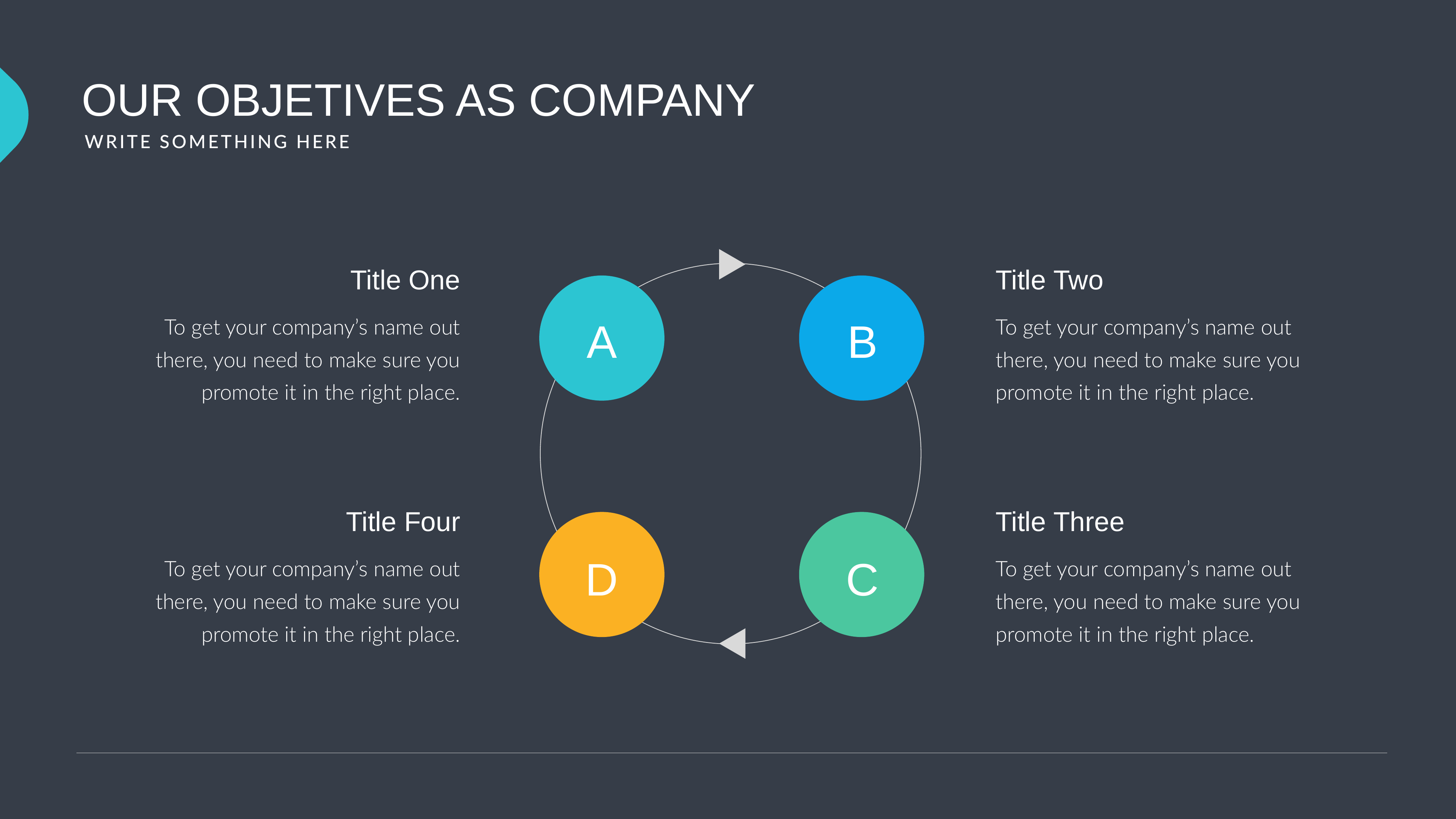

OUR OBJETIVES AS COMPANY
WRITE SOMETHING HERE

Title One
Title Two

To get your company’s name out there, you need to make sure you promote it in the right place.
To get your company’s name out there, you need to make sure you promote it in the right place.
A
B
Title Four
Title Three

To get your company’s name out there, you need to make sure you promote it in the right place.
To get your company’s name out there, you need to make sure you promote it in the right place.
D
C